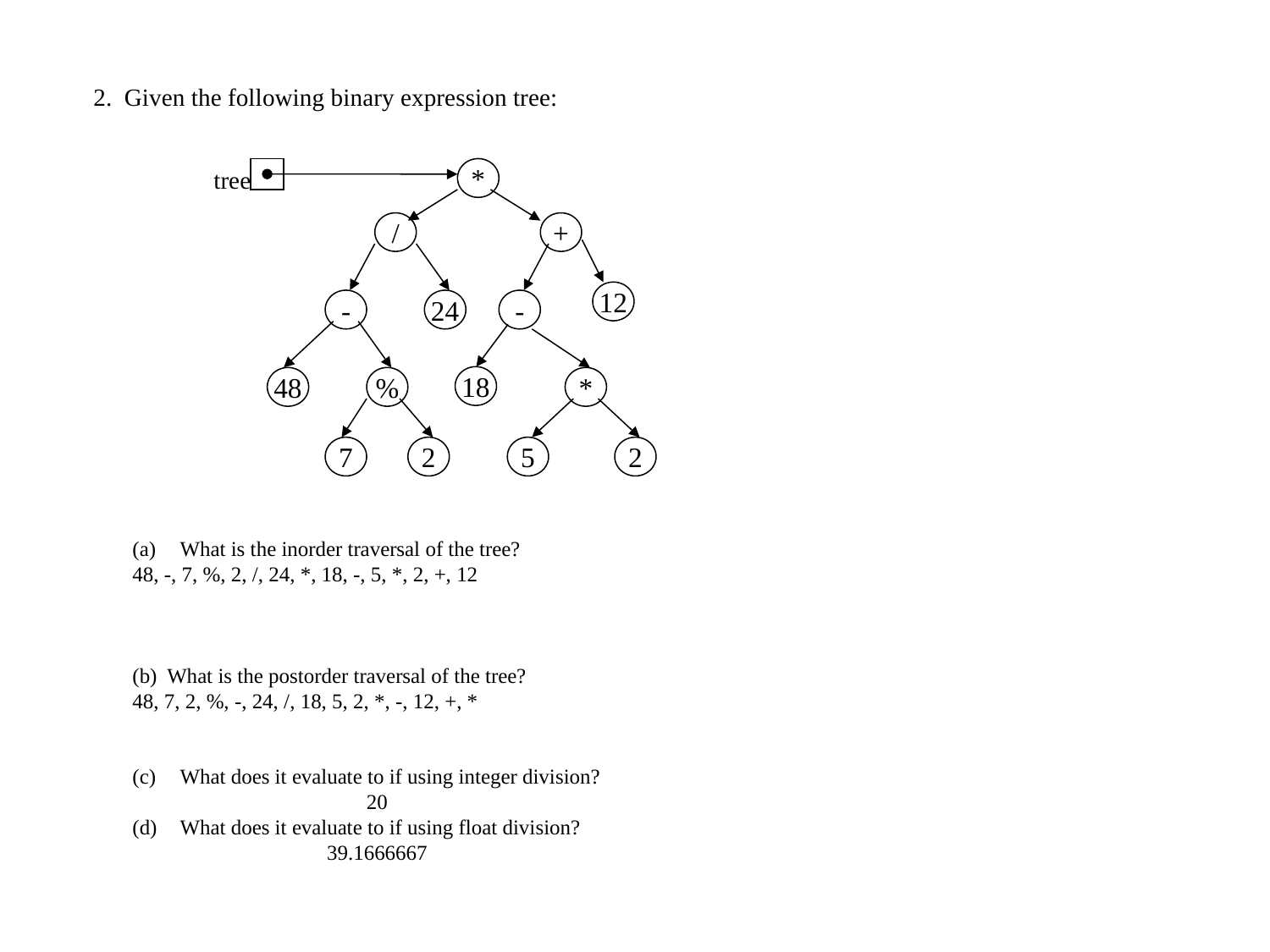

2.  Given the following binary expression tree:
tree

*

/
+

12
-
24
-

18
48
%
*

7
2
5
2
What is the inorder traversal of the tree?
48, -, 7, %, 2, /, 24, *, 18, -, 5, *, 2, +, 12

(b)  What is the postorder traversal of the tree?
48, 7, 2, %, -, 24, /, 18, 5, 2, *, -, 12, +, *

What does it evaluate to if using integer division?
20
   What does it evaluate to if using float division?
39.1666667